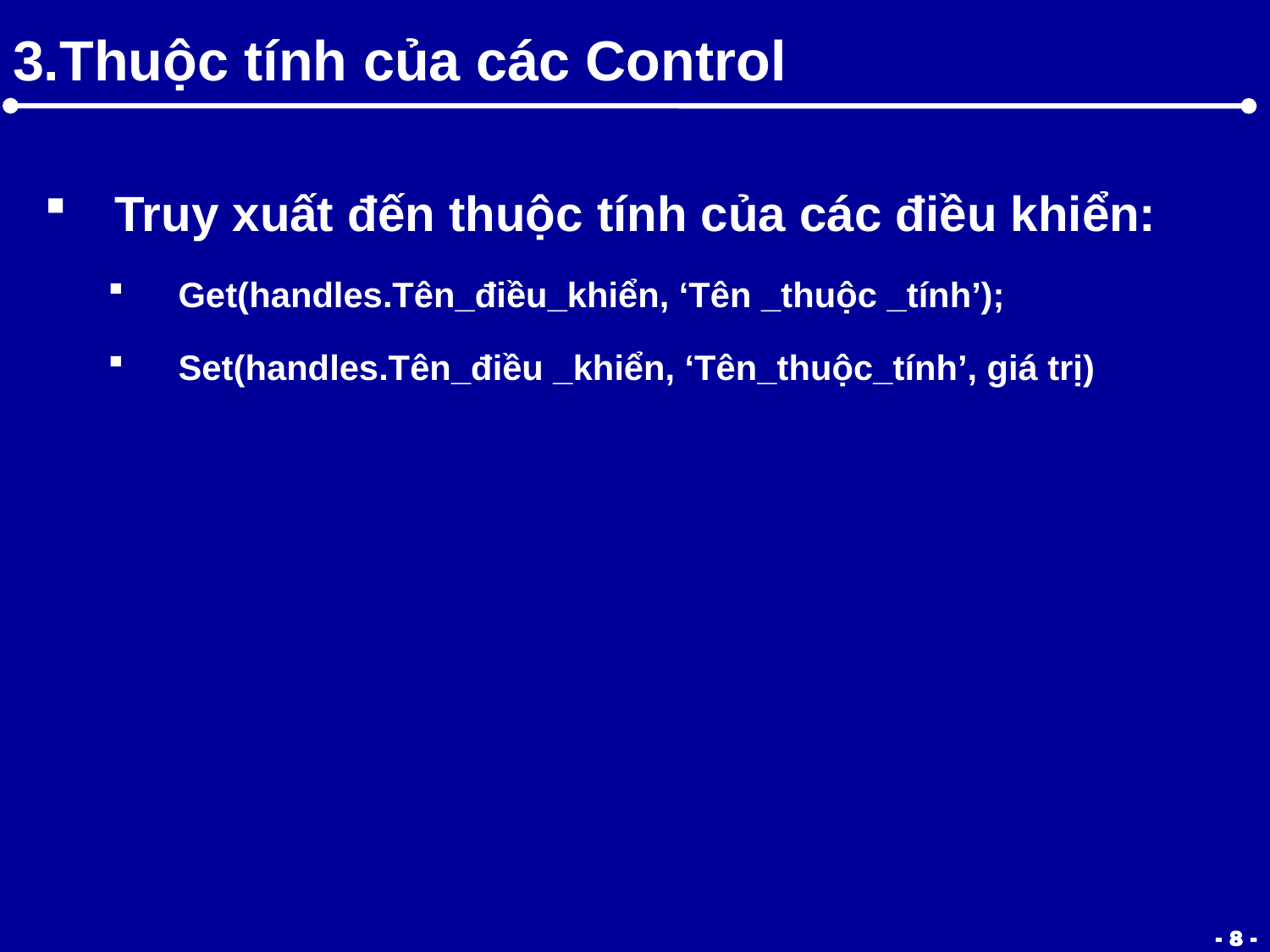

# 3.Thuộc tính của các Control

Truy xuất đến thuộc tính của các điều khiển:
Get(handles.Tên_điều_khiển, ‘Tên _thuộc _tính’);
Set(handles.Tên_điều _khiển, ‘Tên_thuộc_tính’, giá trị)

- 8 -